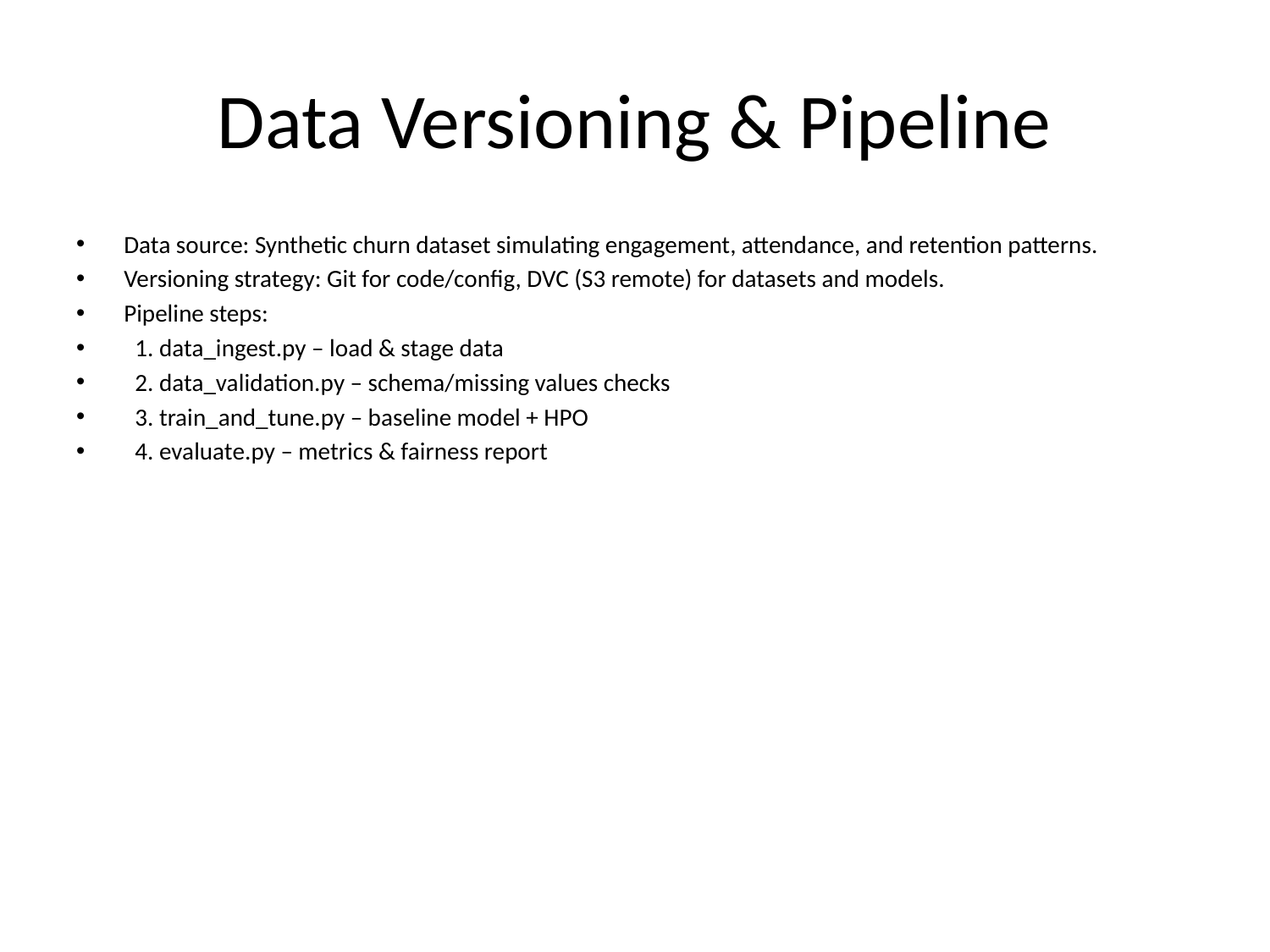

# Data Versioning & Pipeline
Data source: Synthetic churn dataset simulating engagement, attendance, and retention patterns.
Versioning strategy: Git for code/config, DVC (S3 remote) for datasets and models.
Pipeline steps:
  1. data_ingest.py – load & stage data
  2. data_validation.py – schema/missing values checks
  3. train_and_tune.py – baseline model + HPO
  4. evaluate.py – metrics & fairness report